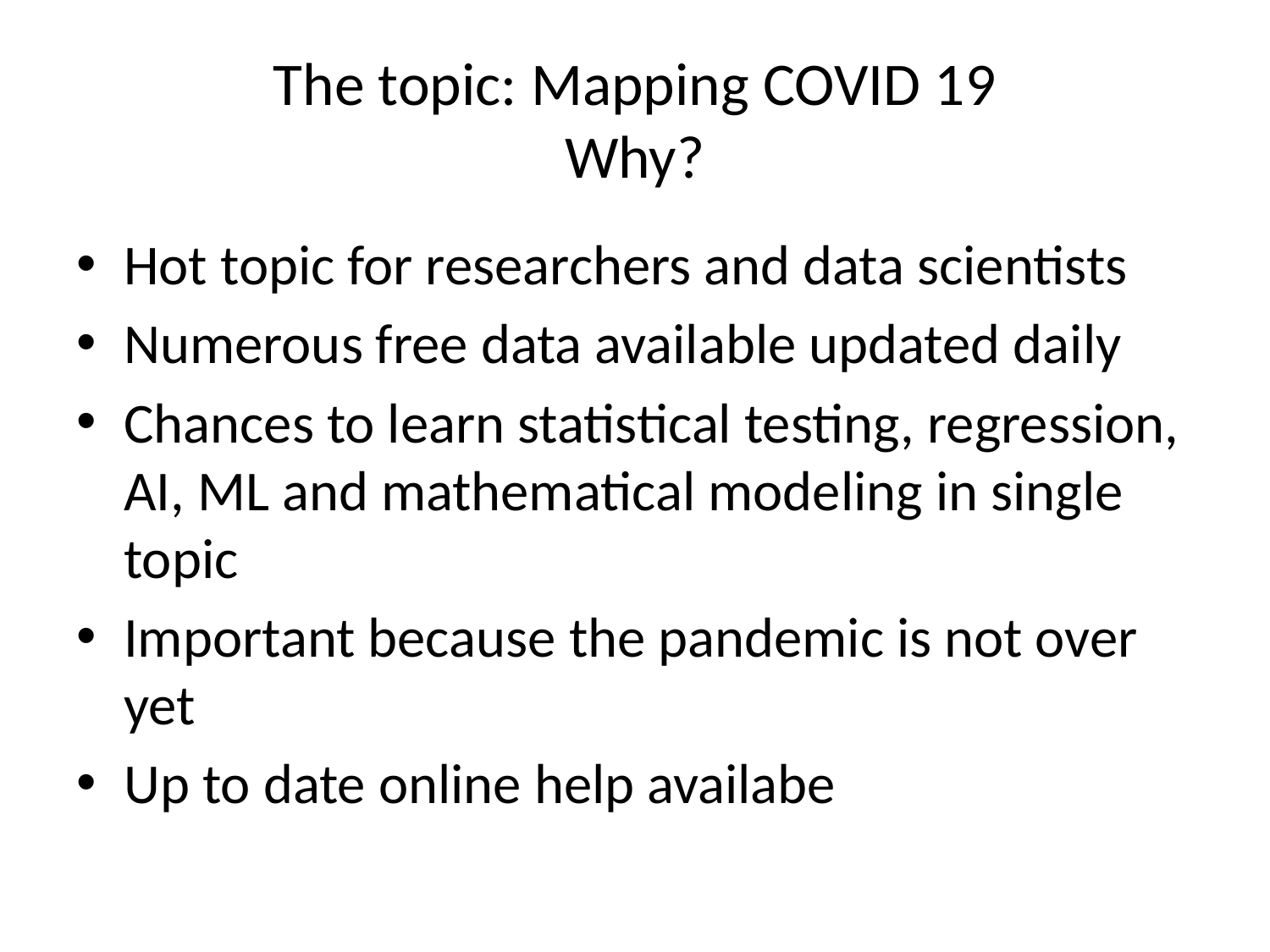

# The topic: Mapping COVID 19 Why?
Hot topic for researchers and data scientists
Numerous free data available updated daily
Chances to learn statistical testing, regression, AI, ML and mathematical modeling in single topic
Important because the pandemic is not over yet
Up to date online help availabe